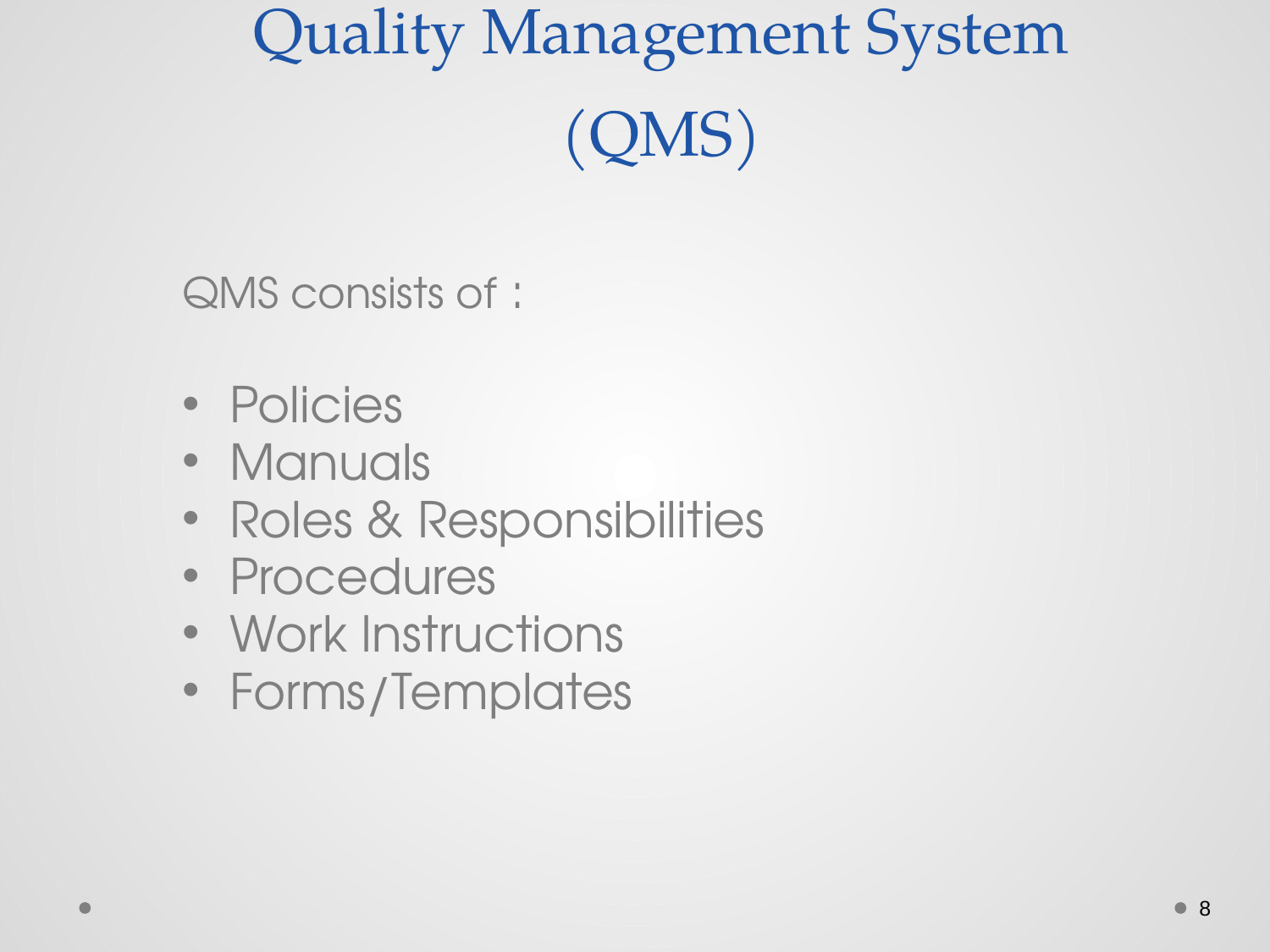

# Quality Management System (QMS)
QMS consists of :

Policies
Manuals
Roles & Responsibilities
Procedures
Work Instructions
Forms/Templates

8